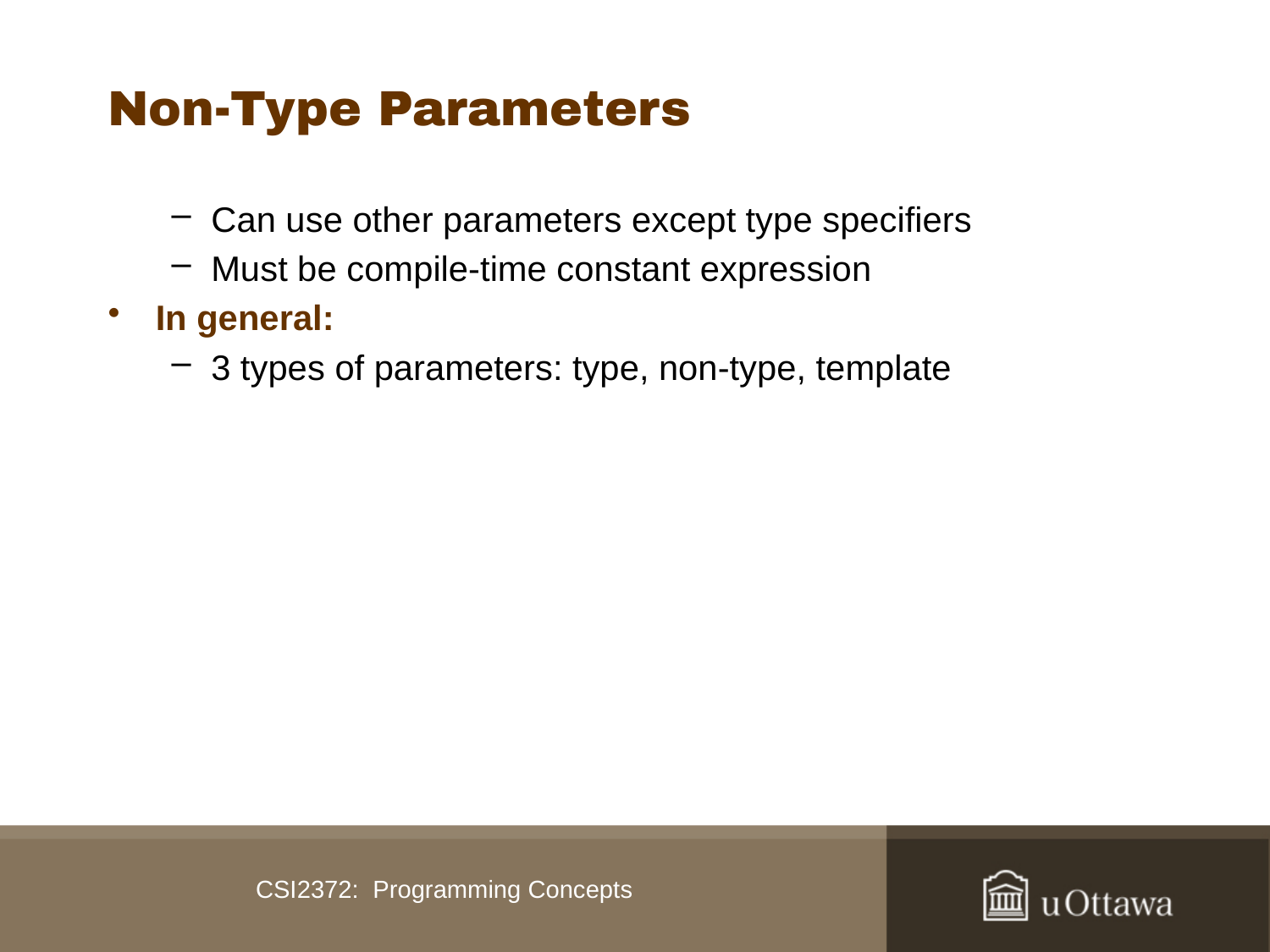

# Non-Type Parameters
Can use other parameters except type specifiers
Must be compile-time constant expression
In general:
3 types of parameters: type, non-type, template
CSI2372:  Programming Concepts